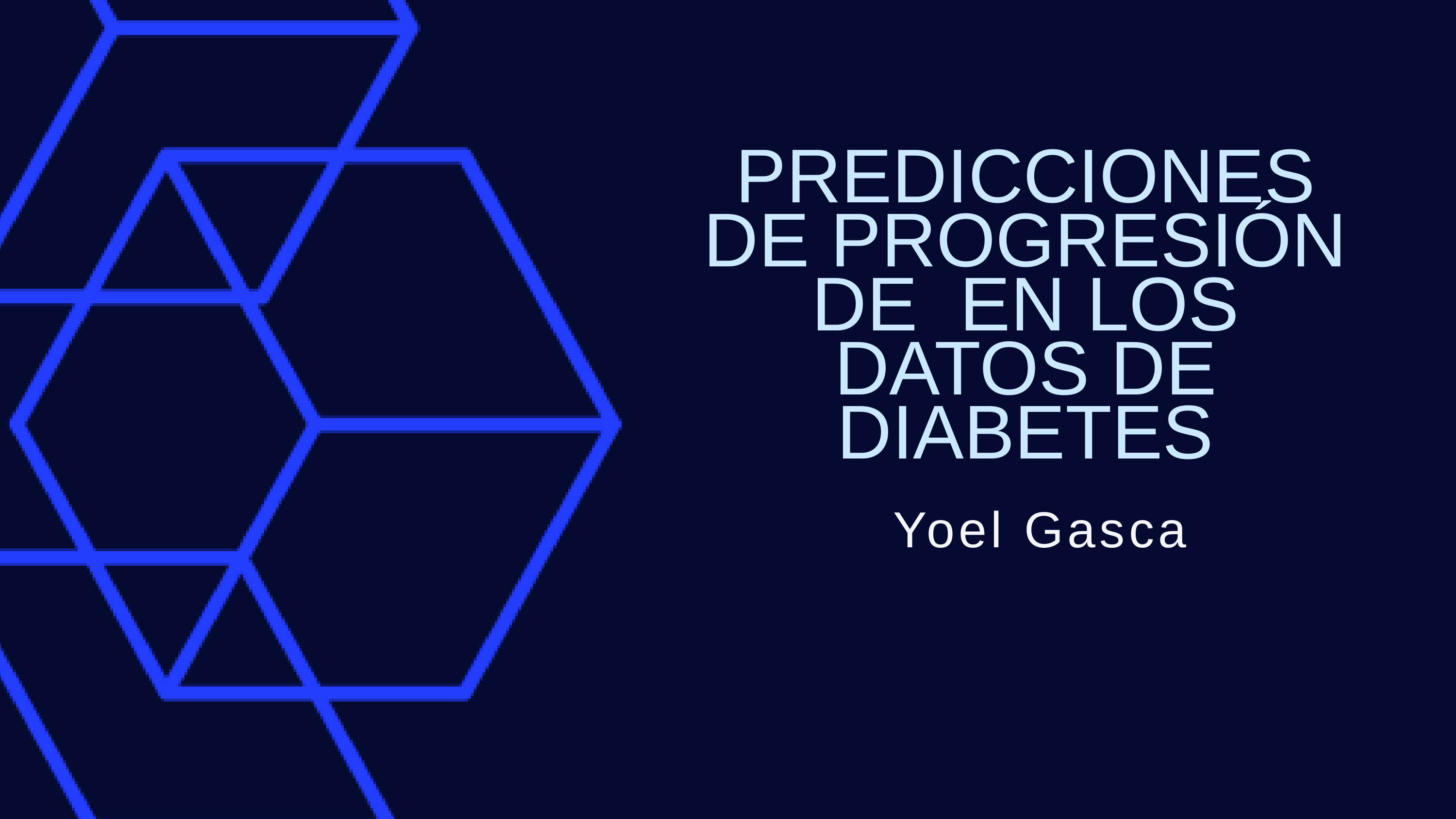

PREDICCIONES DE PROGRESIÓN DE  EN LOS DATOS DE DIABETES

Yoel Gasca